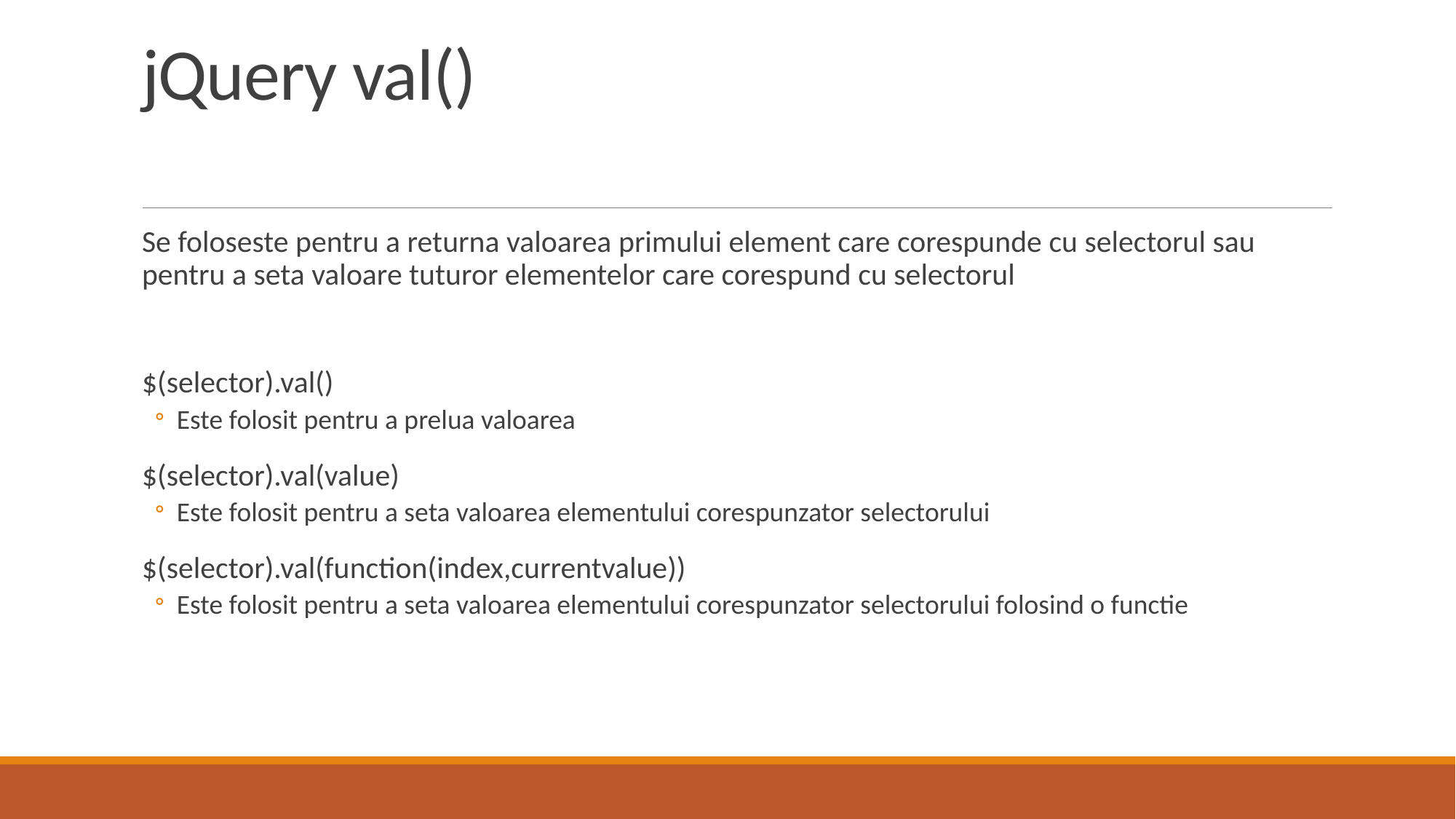

# jQuery val()
Se foloseste pentru a returna valoarea primului element care corespunde cu selectorul sau pentru a seta valoare tuturor elementelor care corespund cu selectorul

$(selector).val()
Este folosit pentru a prelua valoarea
$(selector).val(value)
Este folosit pentru a seta valoarea elementului corespunzator selectorului
$(selector).val(function(index,currentvalue))
Este folosit pentru a seta valoarea elementului corespunzator selectorului folosind o functie